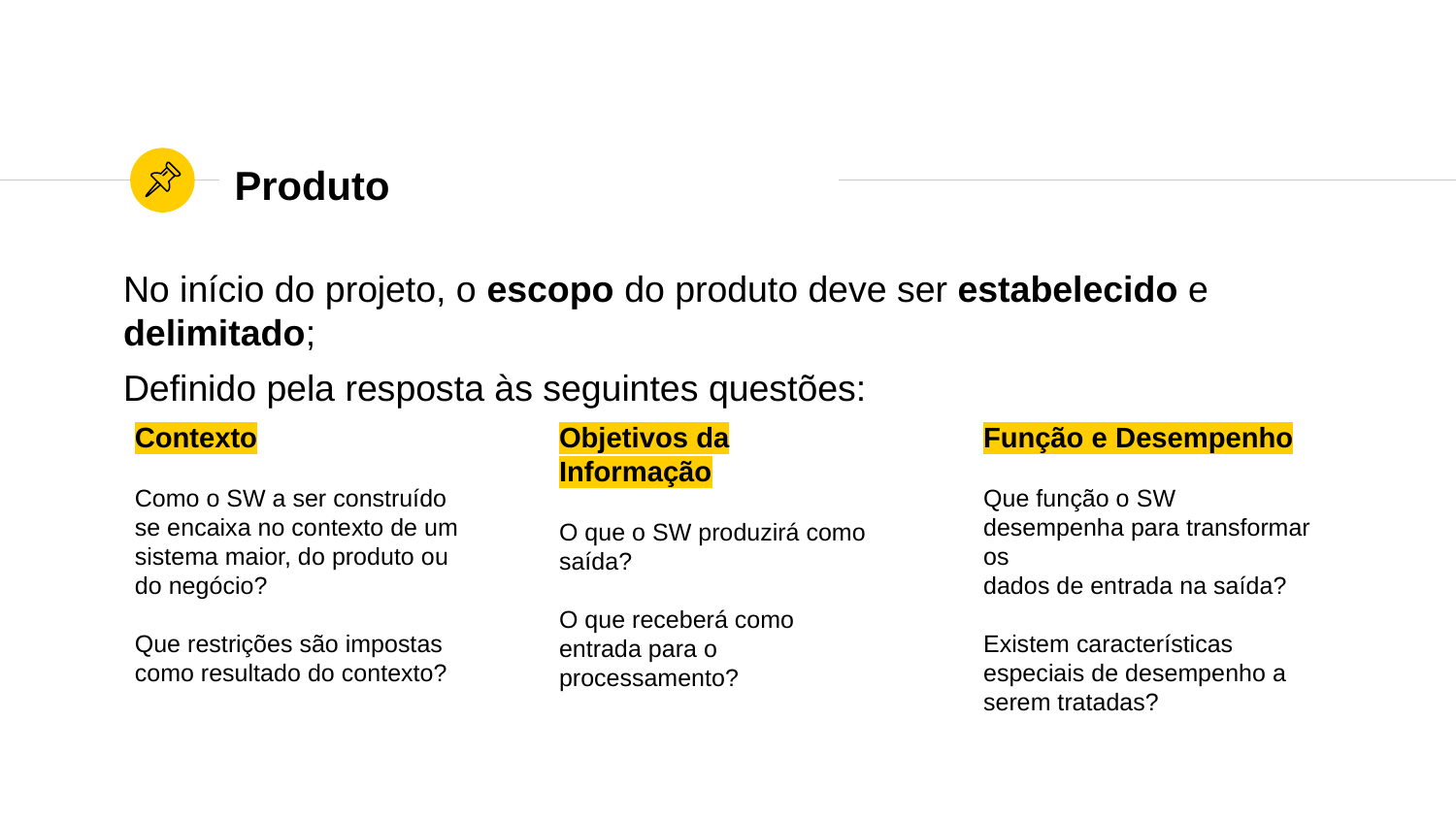

# Produto

No início do projeto, o escopo do produto deve ser estabelecido e delimitado;
Definido pela resposta às seguintes questões:
Função e Desempenho

Que função o SW desempenha para transformar os
dados de entrada na saída?

Existem características especiais de desempenho a
serem tratadas?
Contexto

Como o SW a ser construído se encaixa no contexto de um
sistema maior, do produto ou do negócio?

Que restrições são impostas como resultado do contexto?
Objetivos da Informação

O que o SW produzirá como saída?

O que receberá como entrada para o processamento?